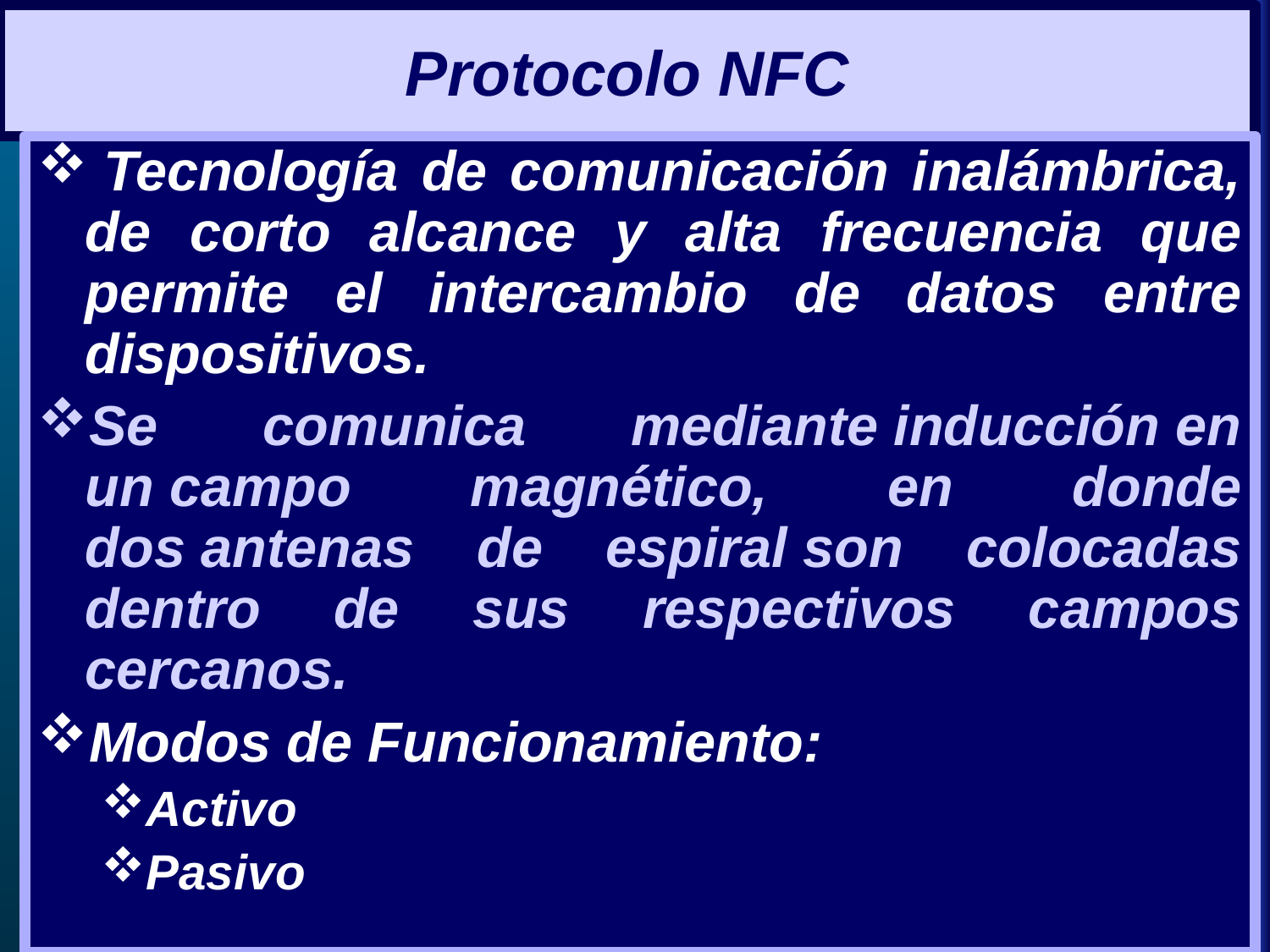

# Protocolo NFC
 Tecnología de comunicación inalámbrica, de corto alcance y alta frecuencia que permite el intercambio de datos entre dispositivos.
Se comunica mediante inducción en un campo magnético, en donde dos antenas de espiral son colocadas dentro de sus respectivos campos cercanos.
Modos de Funcionamiento:
Activo
Pasivo